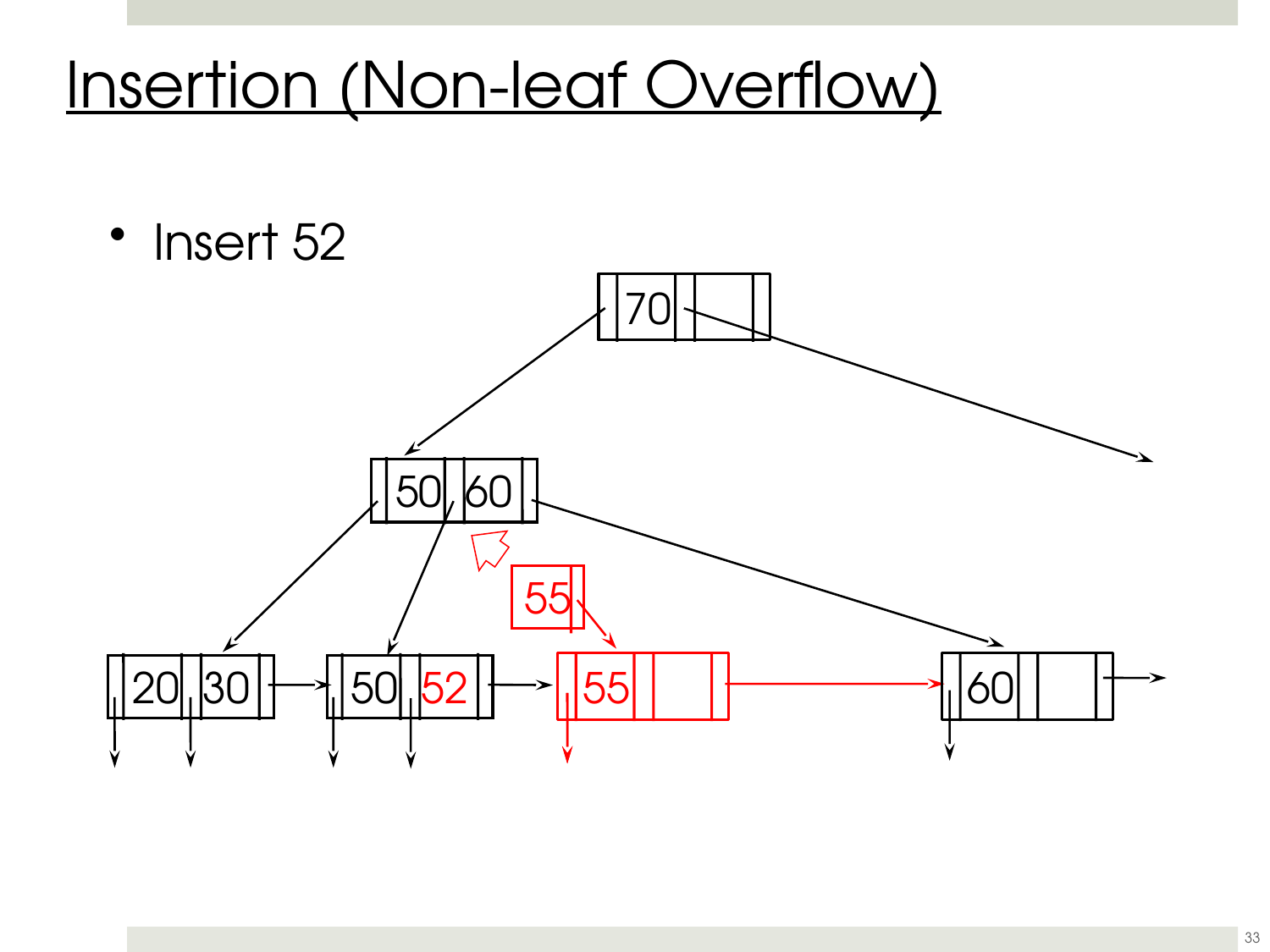

Insertion (Non-leaf Overflow)
 Insert 52

70

 50  60

55

 20  30

 50  52

55
60

33